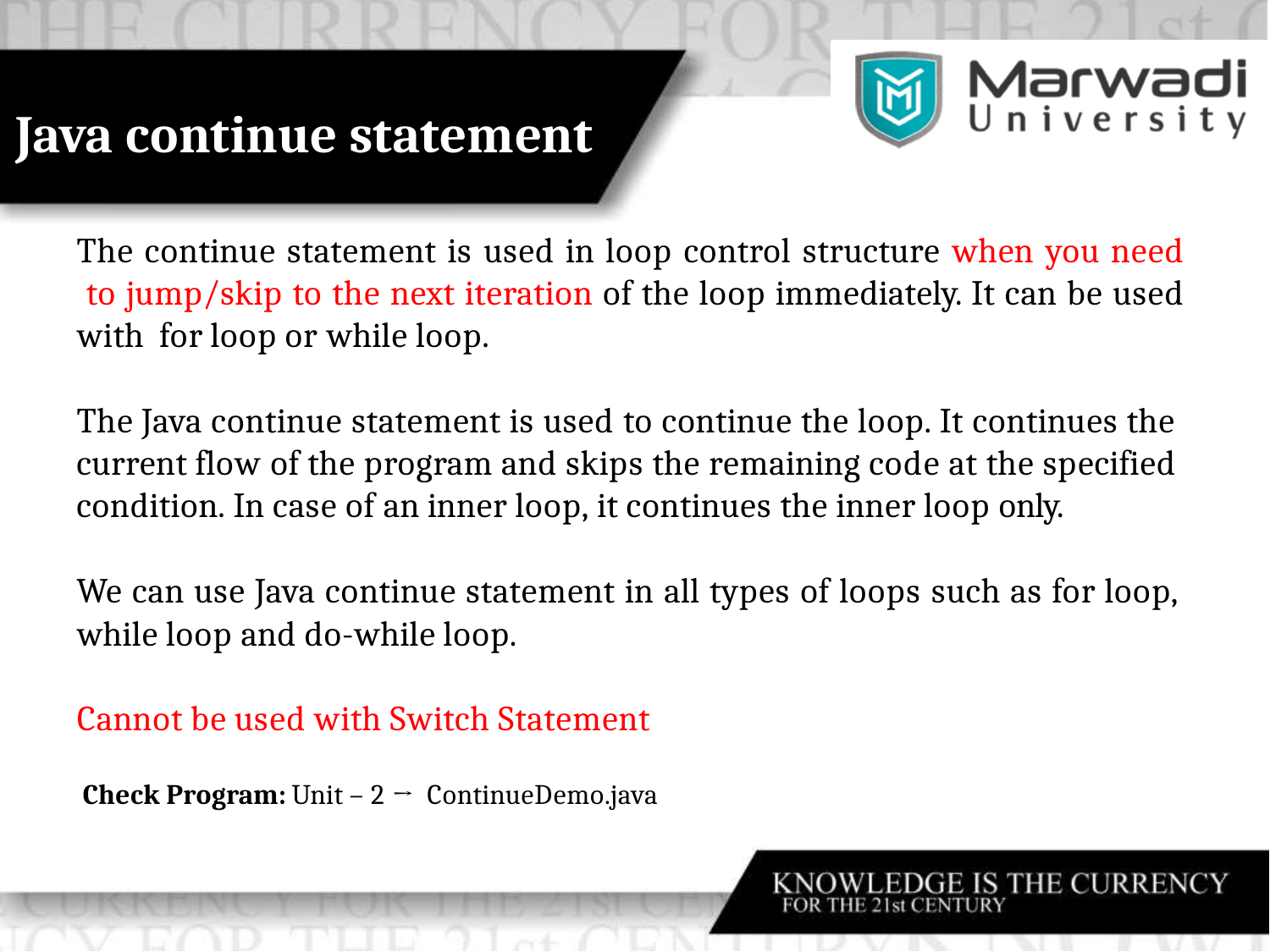

# Java continue statement
The continue statement is used in loop control structure when you need  to jump/skip to the next iteration of the loop immediately. It can be used with  for loop or while loop.

The Java continue statement is used to continue the loop. It continues the  current flow of the program and skips the remaining code at the specified  condition. In case of an inner loop, it continues the inner loop only.

We can use Java continue statement in all types of loops such as for loop,
while loop and do-while loop.

Cannot be used with Switch Statement

Check Program: Unit – 2 → ContinueDemo.java